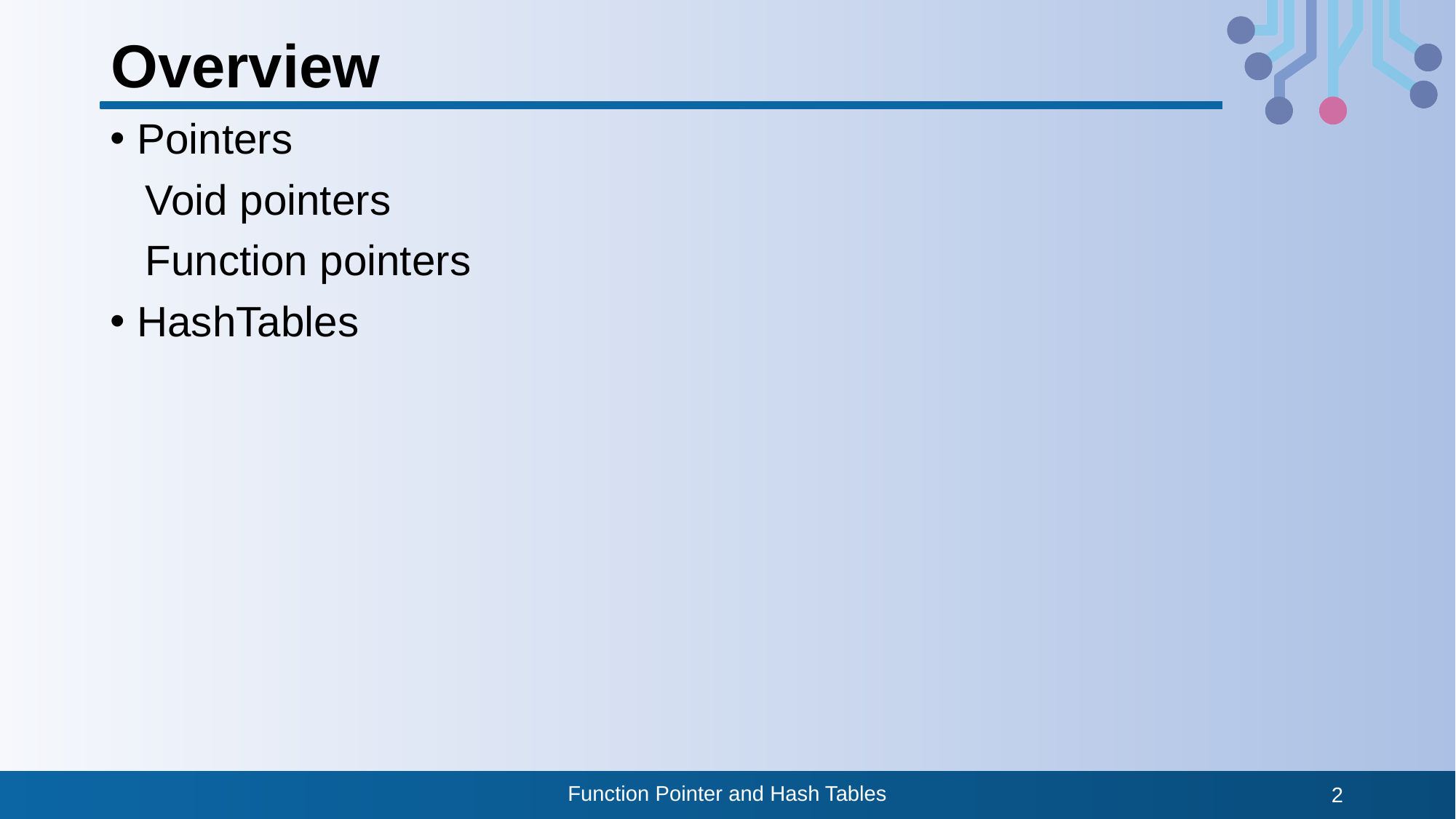

# Overview
Pointers
   Void pointers
   Function pointers
HashTables

Function Pointer and Hash Tables
2